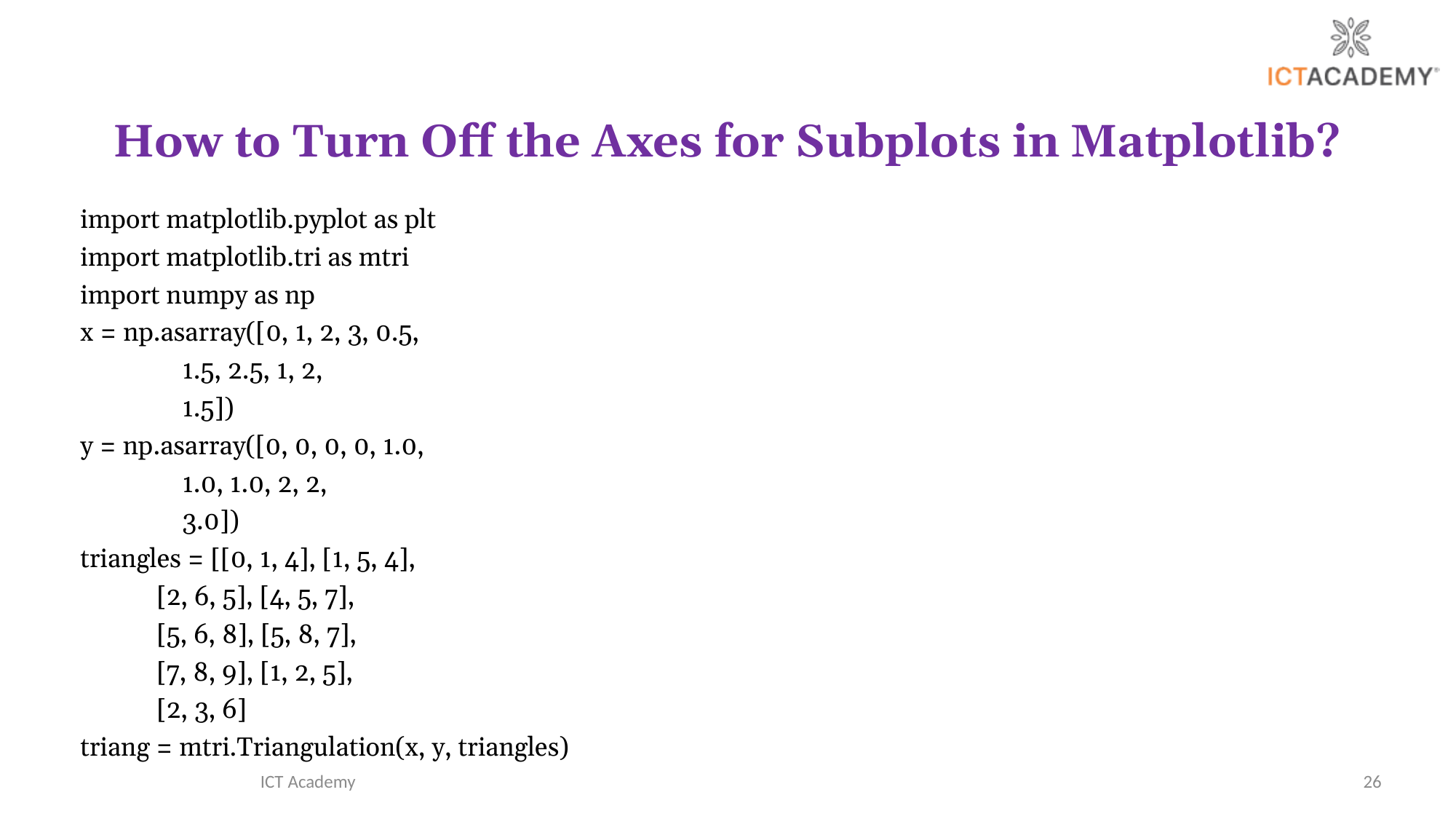

# How to Turn Off the Axes for Subplots in Matplotlib?
import matplotlib.pyplot as plt
import matplotlib.tri as mtri
import numpy as np
x = np.asarray([0, 1, 2, 3, 0.5,
                1.5, 2.5, 1, 2,
                1.5])
y = np.asarray([0, 0, 0, 0, 1.0,
                1.0, 1.0, 2, 2,
                3.0])
triangles = [[0, 1, 4], [1, 5, 4],
            [2, 6, 5], [4, 5, 7],
            [5, 6, 8], [5, 8, 7],
            [7, 8, 9], [1, 2, 5],
            [2, 3, 6]
triang = mtri.Triangulation(x, y, triangles)
ICT Academy
26